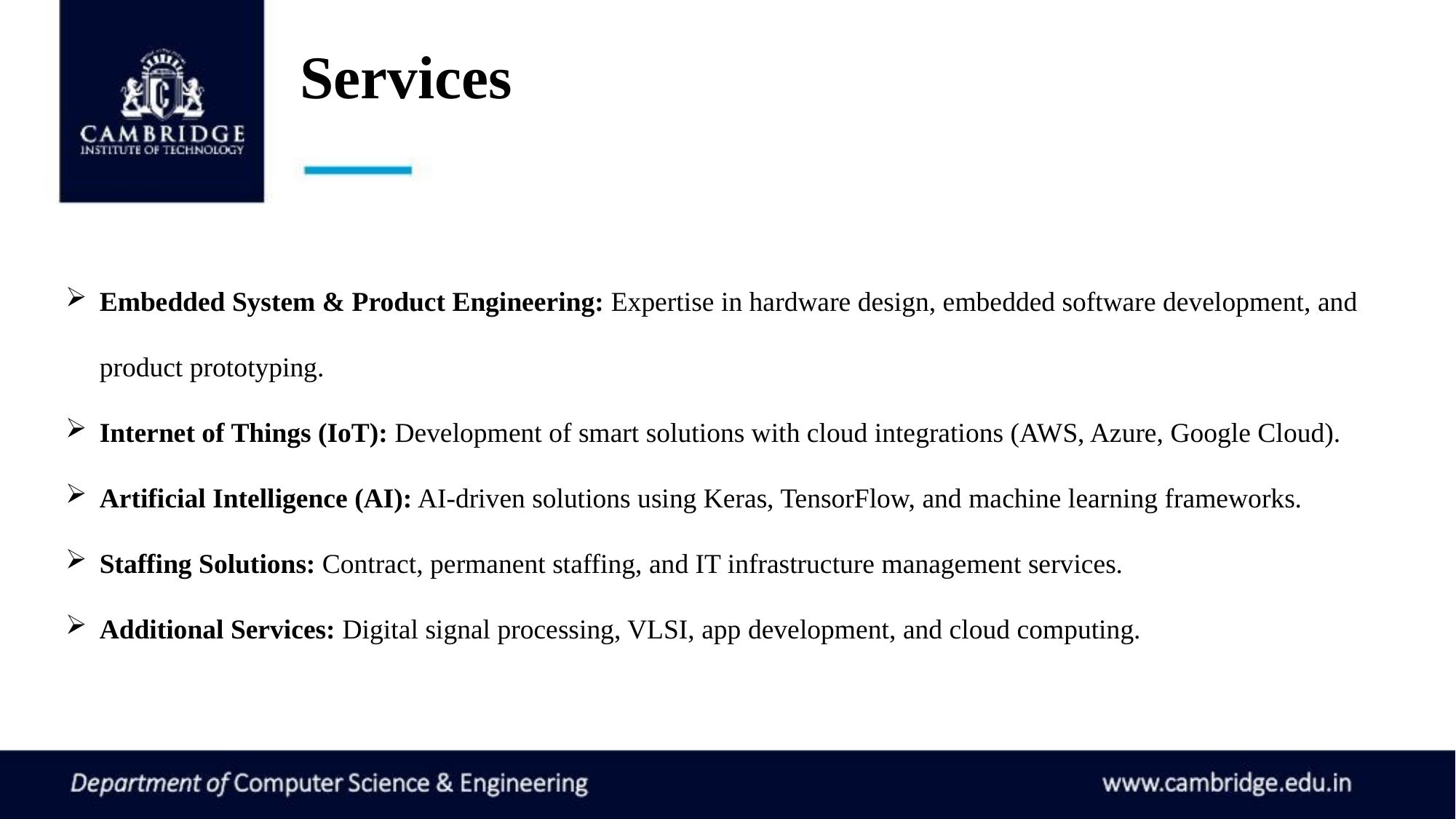

# Services
Embedded System & Product Engineering: Expertise in hardware design, embedded software development, and product prototyping.
Internet of Things (IoT): Development of smart solutions with cloud integrations (AWS, Azure, Google Cloud).
Artificial Intelligence (AI): AI-driven solutions using Keras, TensorFlow, and machine learning frameworks.
Staffing Solutions: Contract, permanent staffing, and IT infrastructure management services.
Additional Services: Digital signal processing, VLSI, app development, and cloud computing.